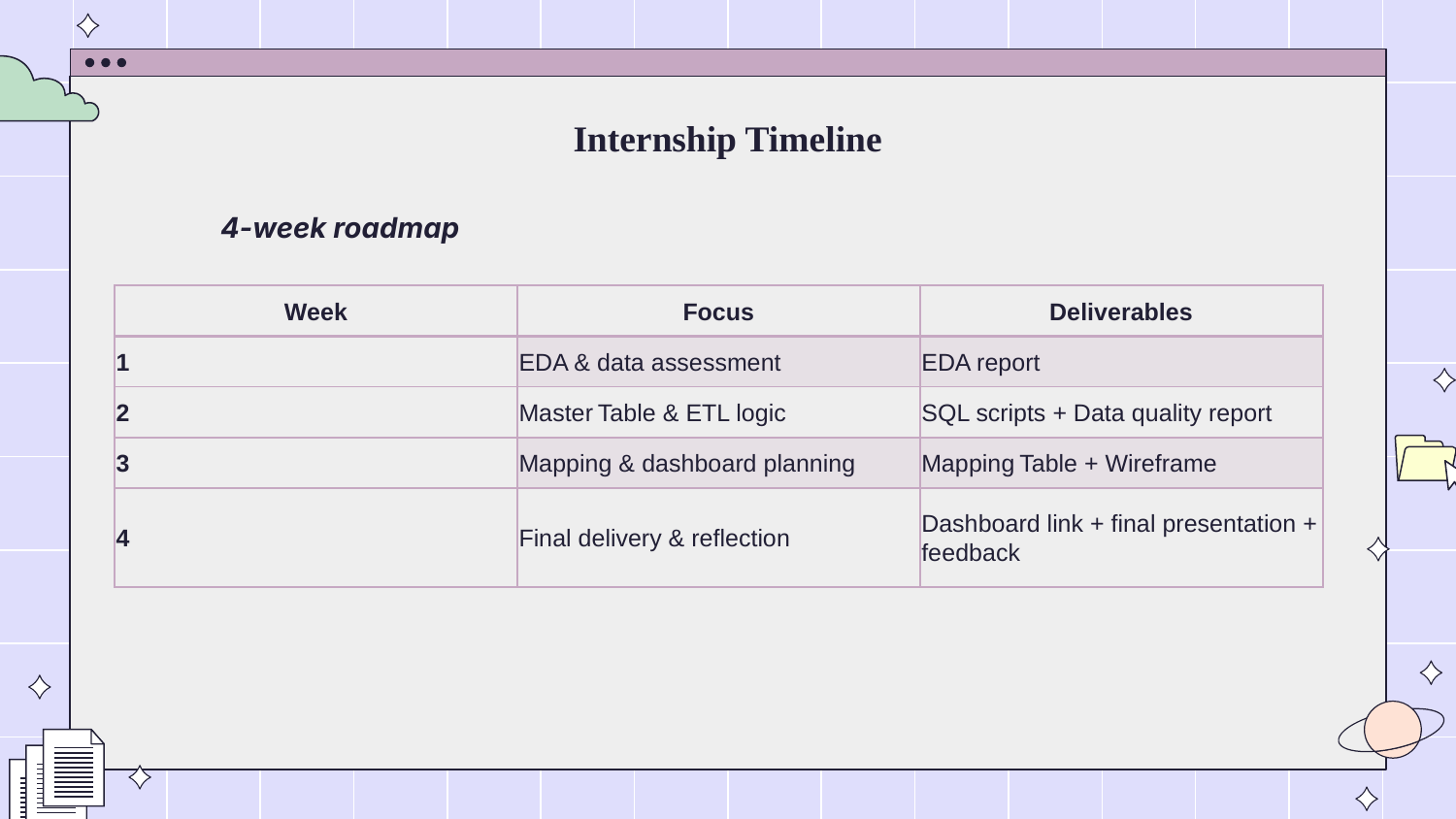

# Internship Timeline
4-week roadmap
| Week | Focus | Deliverables |
| --- | --- | --- |
| 1 | EDA & data assessment | EDA report |
| 2 | Master Table & ETL logic | SQL scripts + Data quality report |
| 3 | Mapping & dashboard planning | Mapping Table + Wireframe |
| 4 | Final delivery & reflection | Dashboard link + final presentation + feedback |